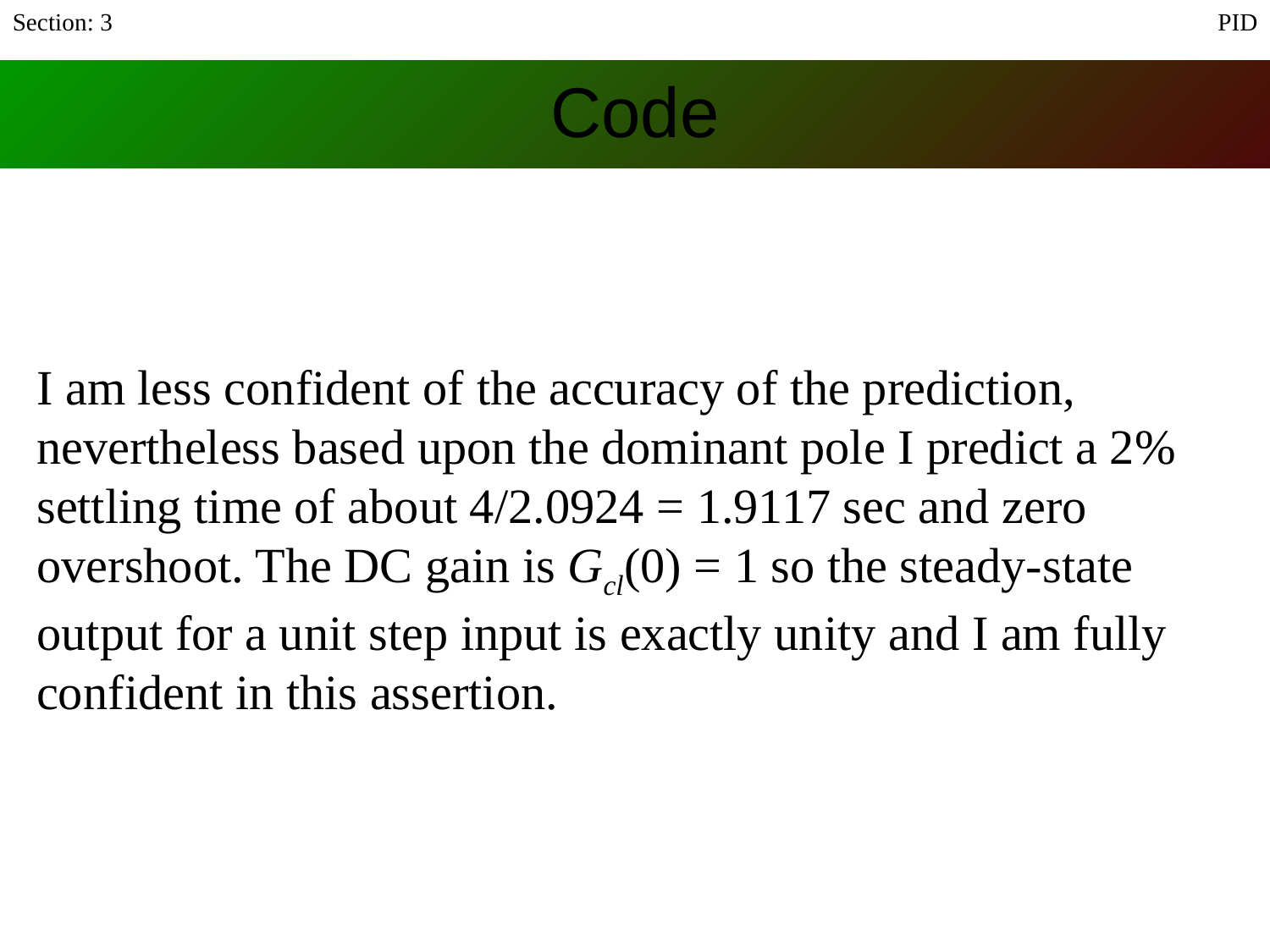

Section: 3
PID

Code
I am less confident of the accuracy of the prediction, nevertheless based upon the dominant pole I predict a 2% settling time of about 4/2.0924 = 1.9117 sec and zero overshoot. The DC gain is Gcl(0) = 1 so the steady-state output for a unit step input is exactly unity and I am fully confident in this assertion.